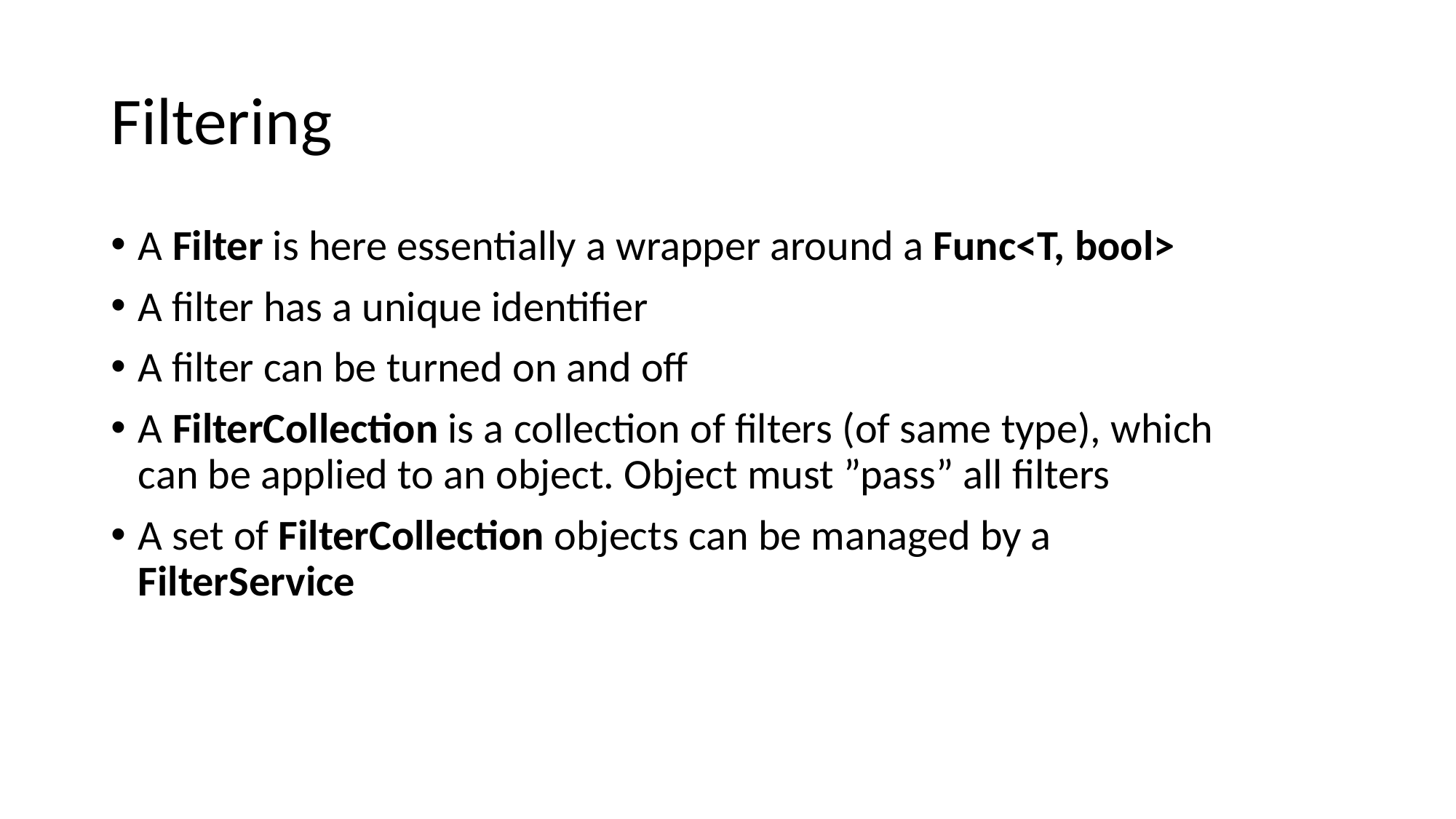

# Filtering
A Filter is here essentially a wrapper around a Func<T, bool>
A filter has a unique identifier
A filter can be turned on and off
A FilterCollection is a collection of filters (of same type), which can be applied to an object. Object must ”pass” all filters
A set of FilterCollection objects can be managed by a FilterService